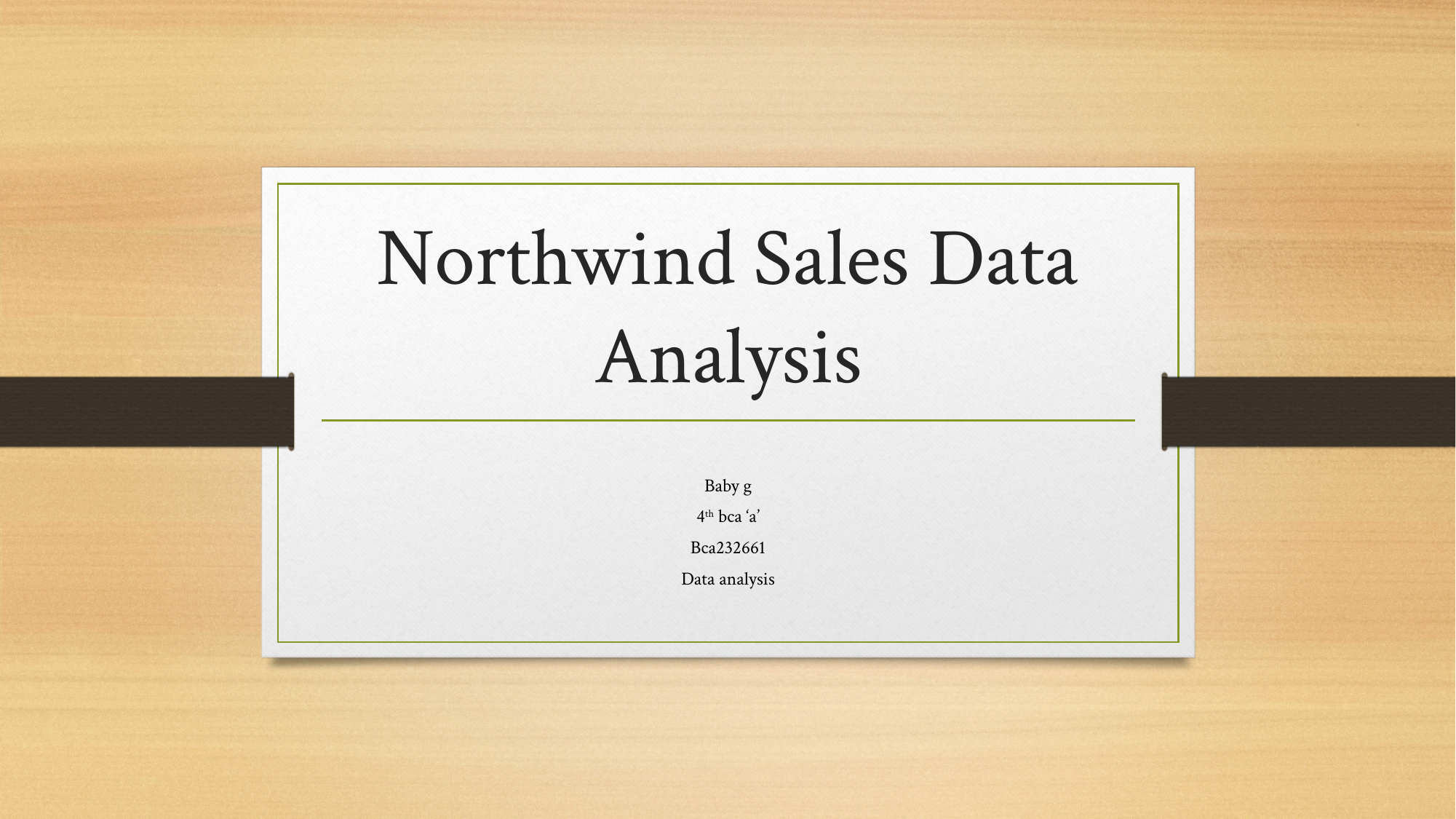

# Northwind Sales Data Analysis

Baby g
4th bca ‘a’
Bca232661
Data analysis